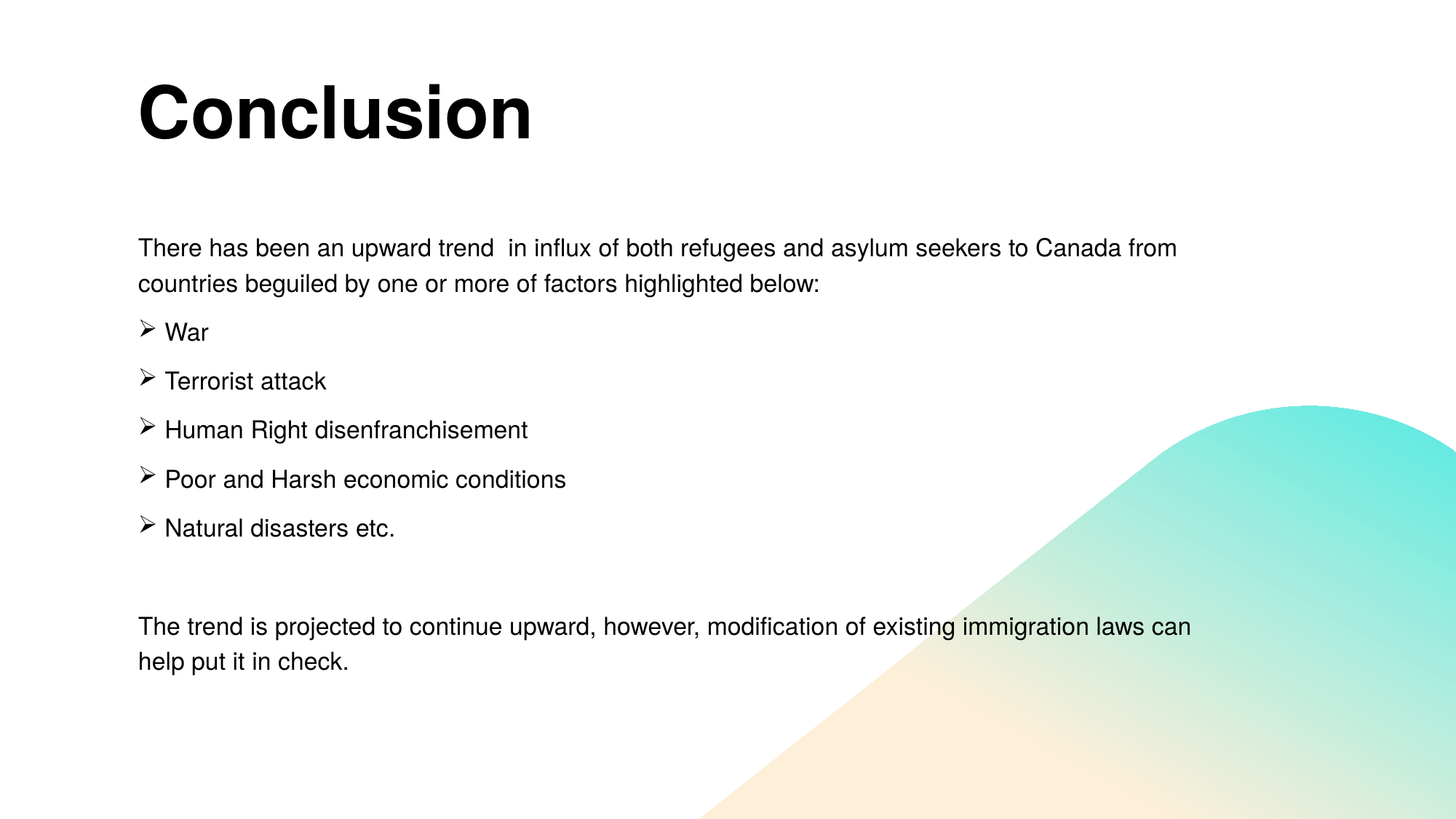

# Conclusion
There has been an upward trend  in influx of both refugees and asylum seekers to Canada from countries beguiled by one or more of factors highlighted below:
War
Terrorist attack
Human Right disenfranchisement
Poor and Harsh economic conditions
Natural disasters etc.

The trend is projected to continue upward, however, modification of existing immigration laws can help put it in check.